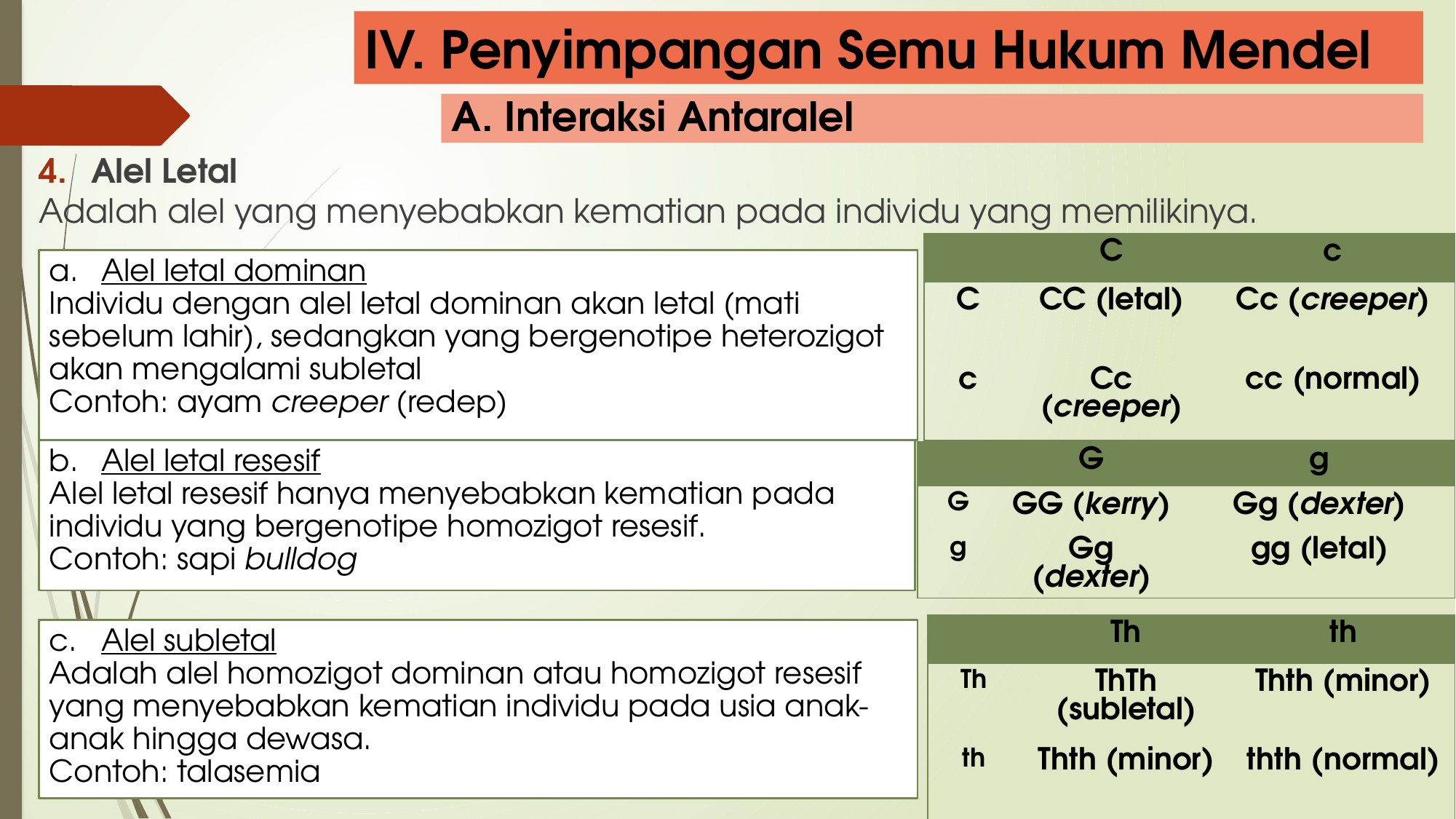

# IV. Penyimpangan Semu Hukum Mendel
A. Interaksi Antaralel
Alel Letal
Adalah alel yang menyebabkan kematian pada individu yang memilikinya.
|  | C | c |
| --- | --- | --- |
| C | CC (letal) | Cc (creeper) |
| c | Cc (creeper) | cc (normal) |
Alel letal dominan
Individu dengan alel letal dominan akan letal (mati sebelum lahir), sedangkan yang bergenotipe heterozigot akan mengalami subletal
Contoh: ayam creeper (redep)
b.	Alel letal resesif
Alel letal resesif hanya menyebabkan kematian pada individu yang bergenotipe homozigot resesif.
Contoh: sapi bulldog
|  | G | g |
| --- | --- | --- |
| G | GG (kerry) | Gg (dexter) |
| g | Gg (dexter) | gg (letal) |
|  | Th | th |
| --- | --- | --- |
| Th | ThTh (subletal) | Thth (minor) |
| th | Thth (minor) | thth (normal) |
c.	Alel subletal
Adalah alel homozigot dominan atau homozigot resesif yang menyebabkan kematian individu pada usia anak-anak hingga dewasa.
Contoh: talasemia